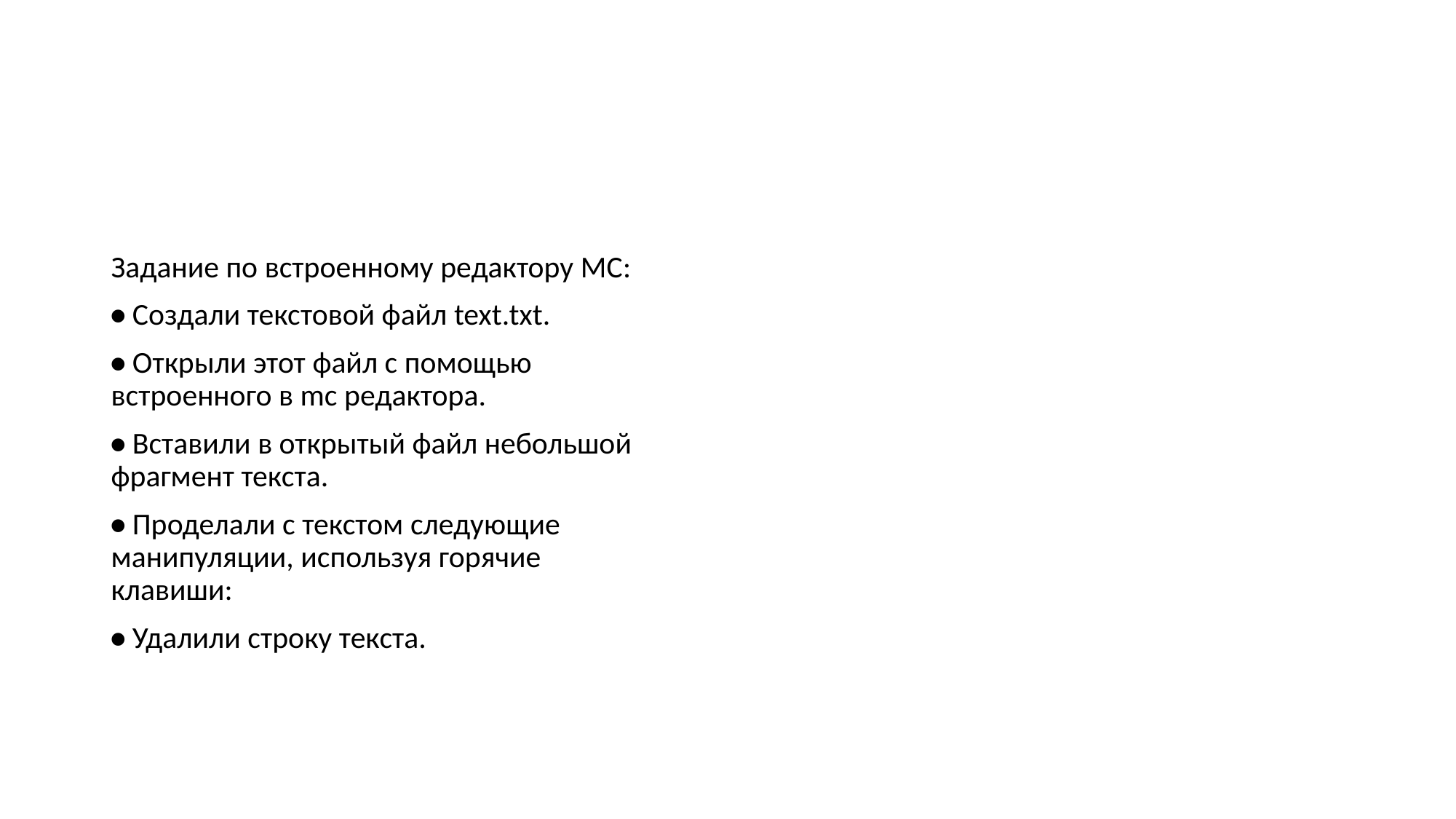

#

Задание по встроенному редактору МС:
⦁ Создали текстовой файл text.txt.
⦁ Открыли этот файл с помощью встроенного в mc редактора.
⦁ Вставили в открытый файл небольшой фрагмент текста.
⦁ Проделали с текстом следующие манипуляции, используя горячие клавиши:
⦁ Удалили строку текста.